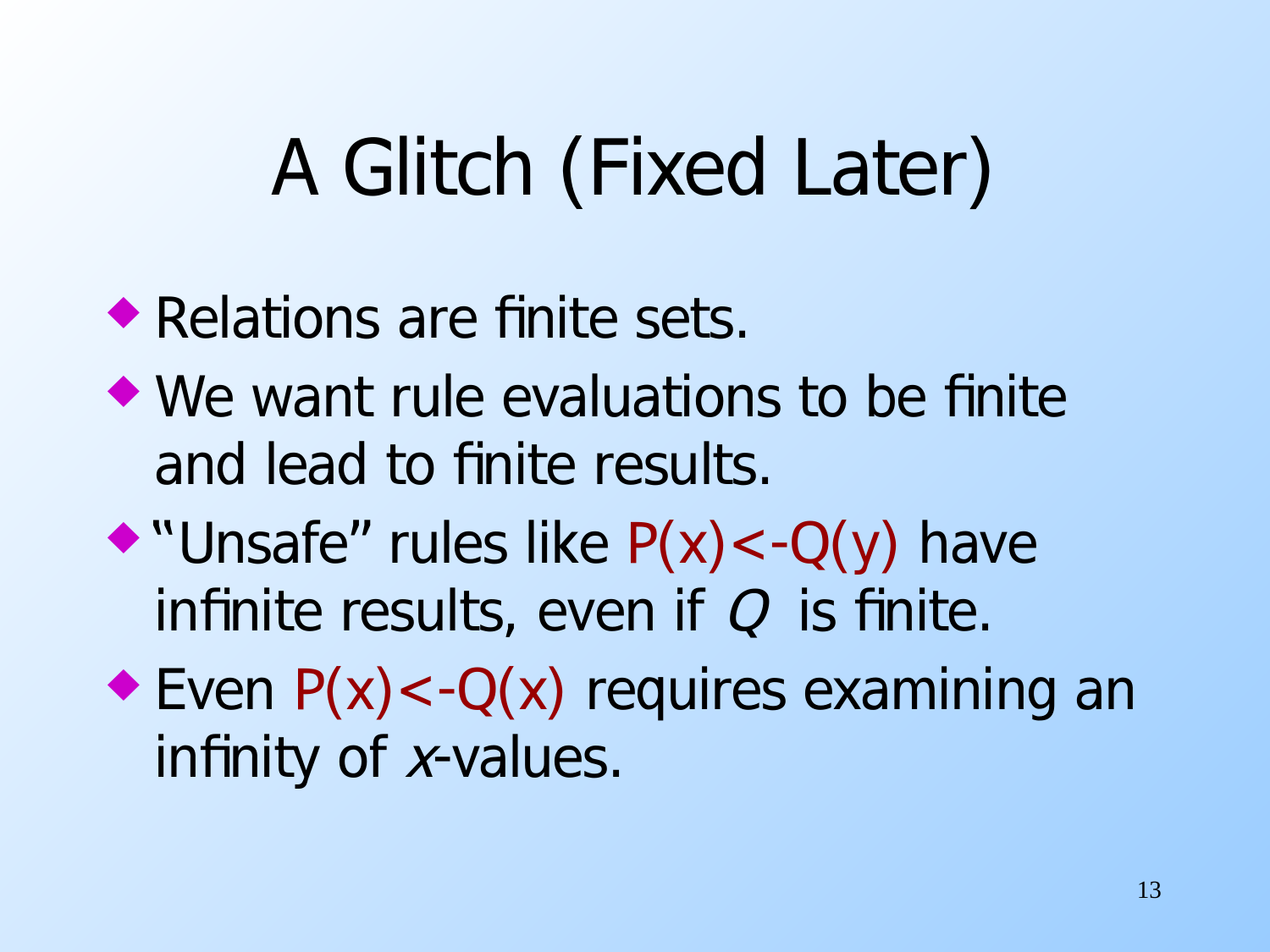

# A Glitch (Fixed Later)
Relations are finite sets.
We want rule evaluations to be finite and lead to finite results.
“Unsafe” rules like P(x)<-Q(y) have infinite results, even if Q  is finite.
Even P(x)<-Q(x) requires examining an infinity of x-values.
13